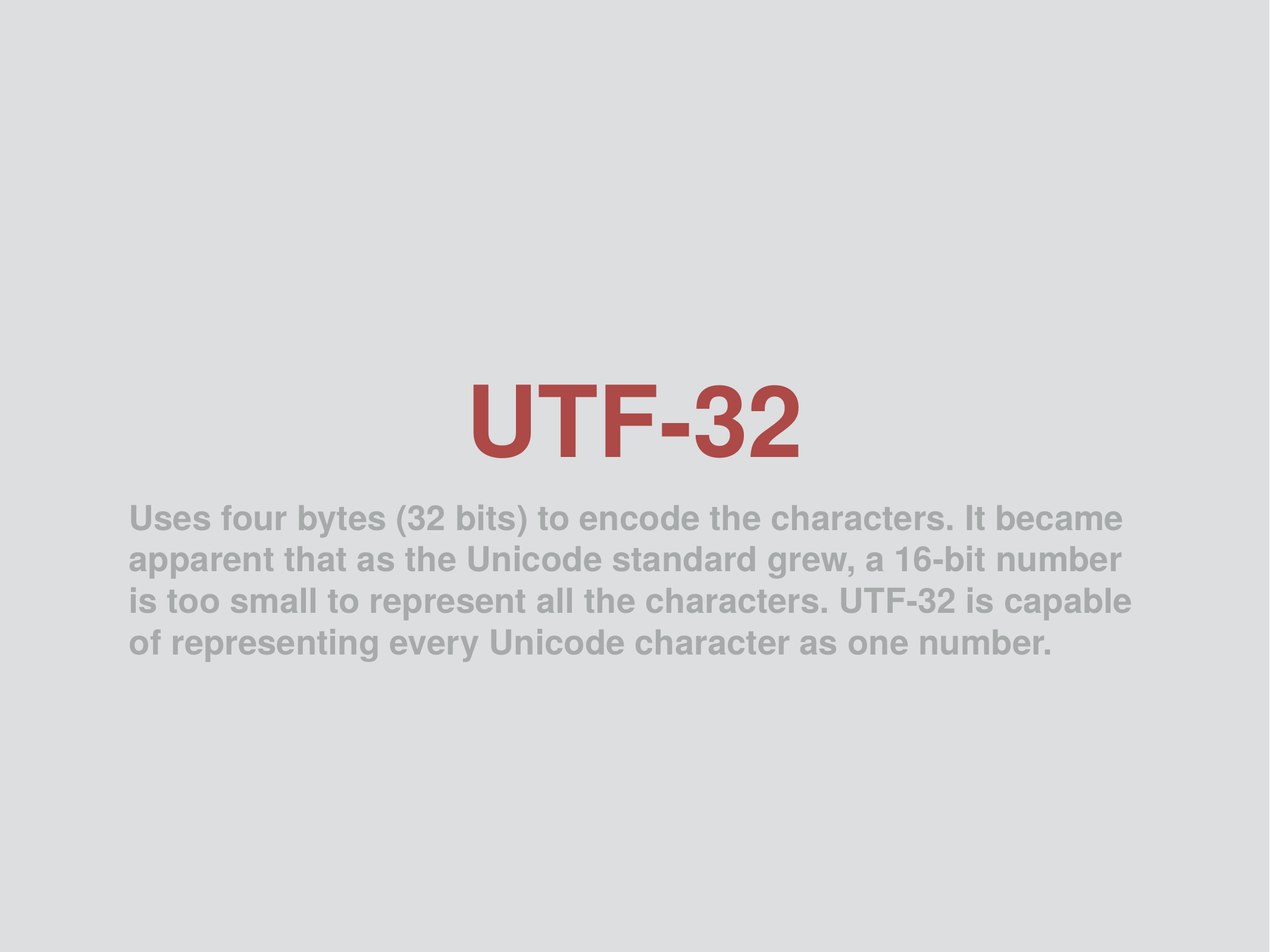

# UTF-32
Uses four bytes (32 bits) to encode the characters. It became apparent that as the Unicode standard grew, a 16-bit number is too small to represent all the characters. UTF-32 is capable of representing every Unicode character as one number.